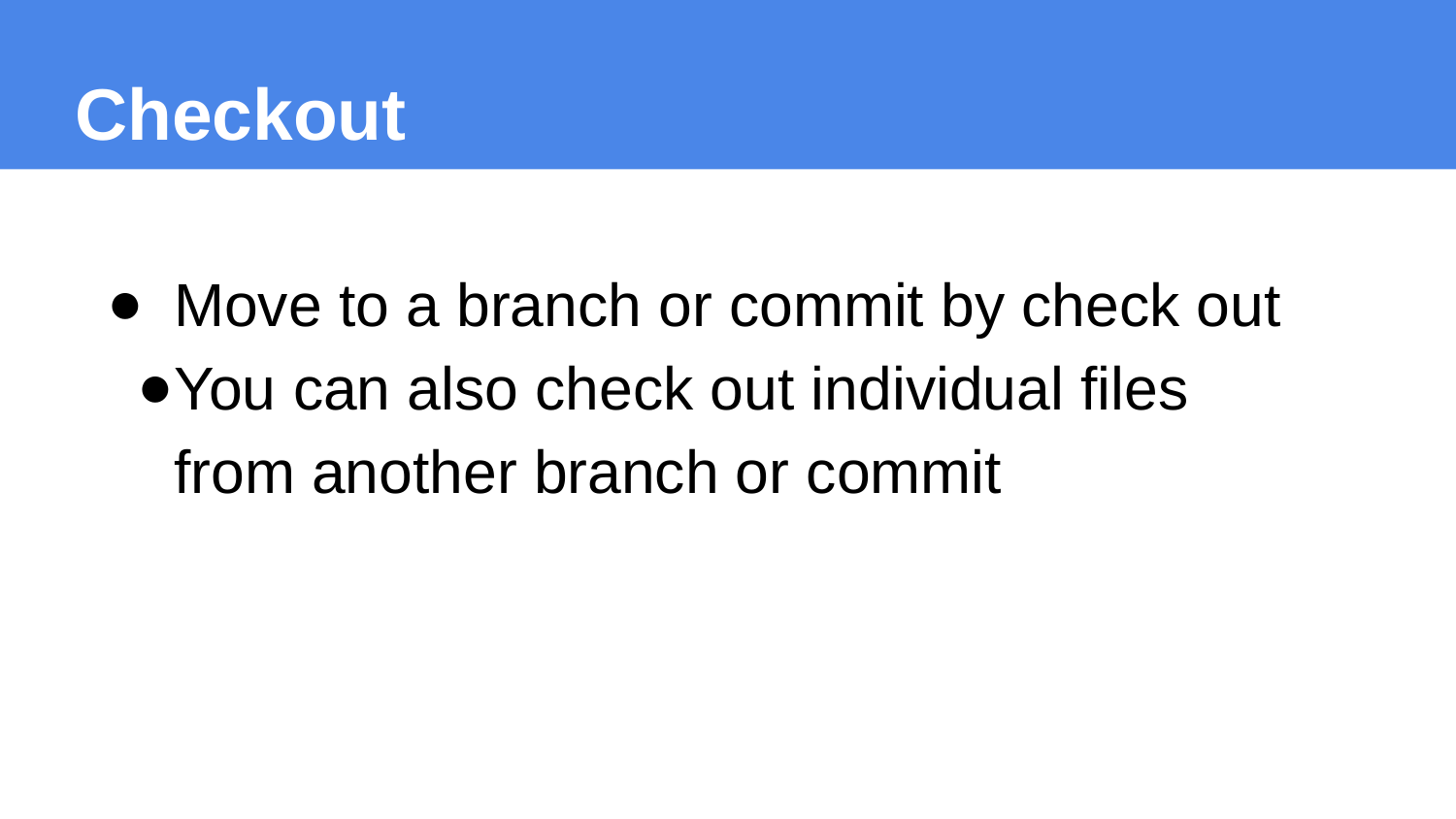

Checkout
Move to a branch or commit by check out
You can also check out individual files from another branch or commit